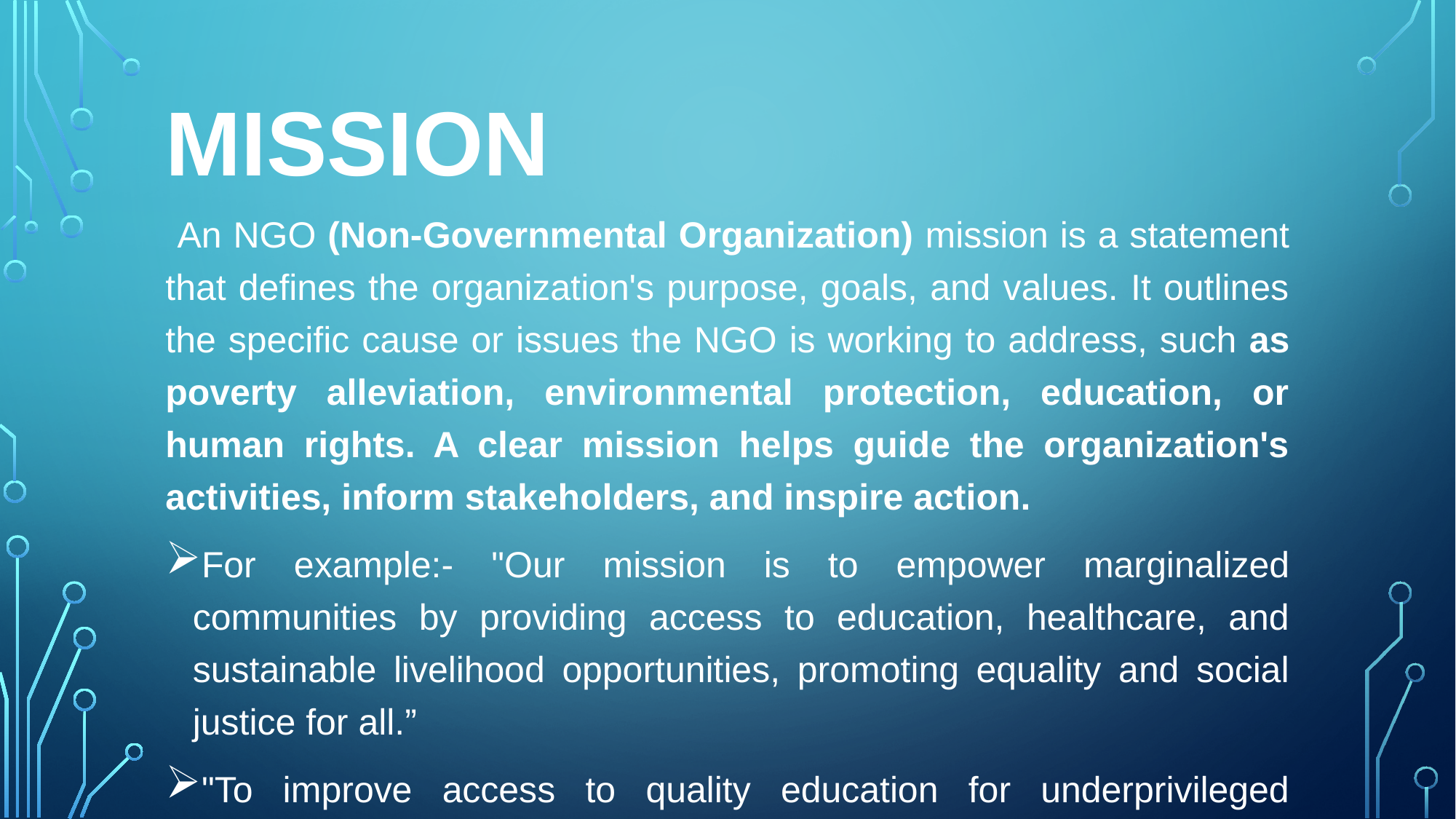

# Mission
 An NGO (Non-Governmental Organization) mission is a statement that defines the organization's purpose, goals, and values. It outlines the specific cause or issues the NGO is working to address, such as poverty alleviation, environmental protection, education, or human rights. A clear mission helps guide the organization's activities, inform stakeholders, and inspire action.
For example:- "Our mission is to empower marginalized communities by providing access to education, healthcare, and sustainable livelihood opportunities, promoting equality and social justice for all.”
"To improve access to quality education for underprivileged children, empowering them to break the cycle of poverty and build brighter futures."